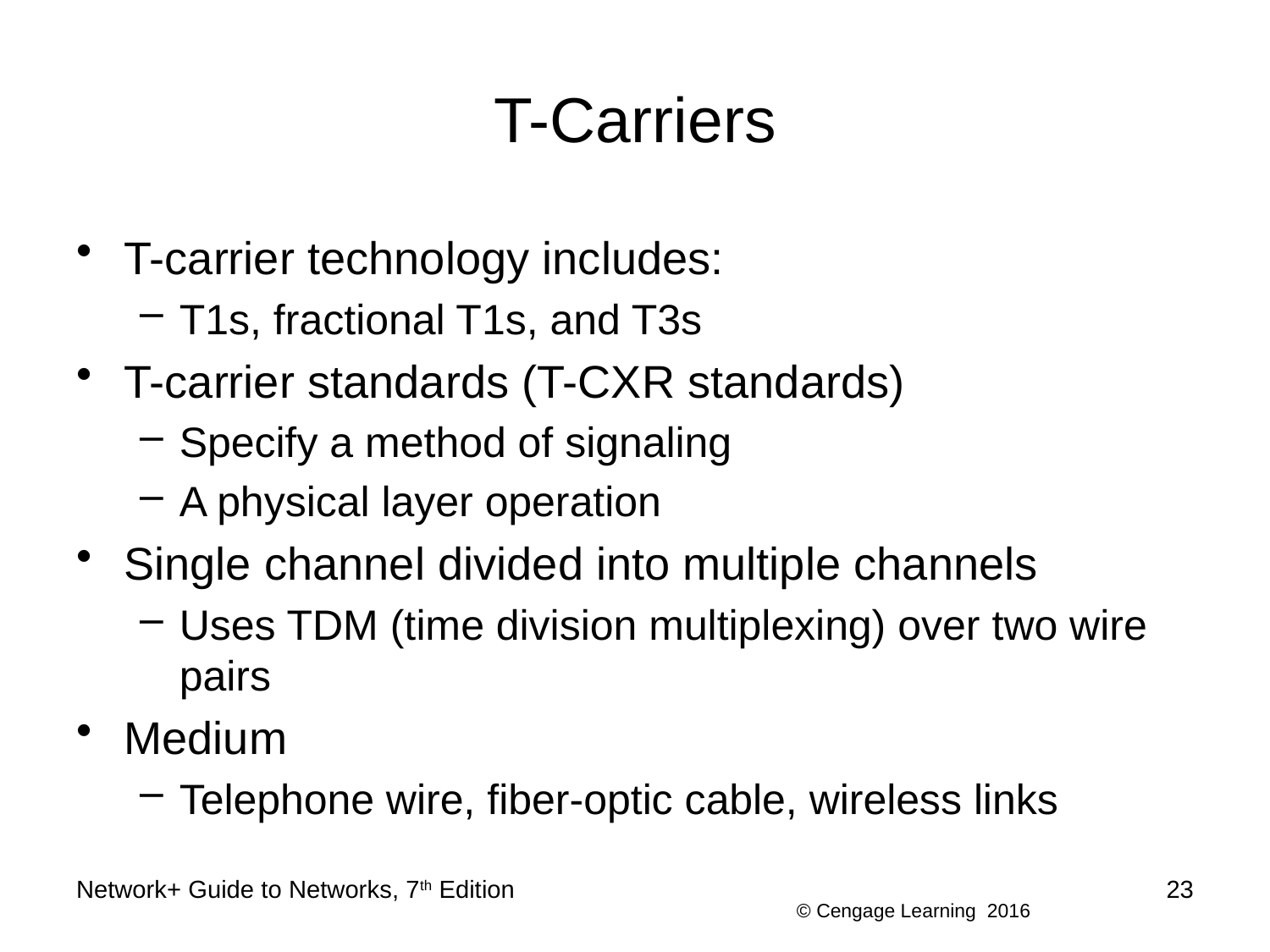

# T-Carriers
T-carrier technology includes:
T1s, fractional T1s, and T3s
T-carrier standards (T-CXR standards)
Specify a method of signaling
A physical layer operation
Single channel divided into multiple channels
Uses TDM (time division multiplexing) over two wire pairs
Medium
Telephone wire, fiber-optic cable, wireless links

Network+ Guide to Networks, 7th Edition
23